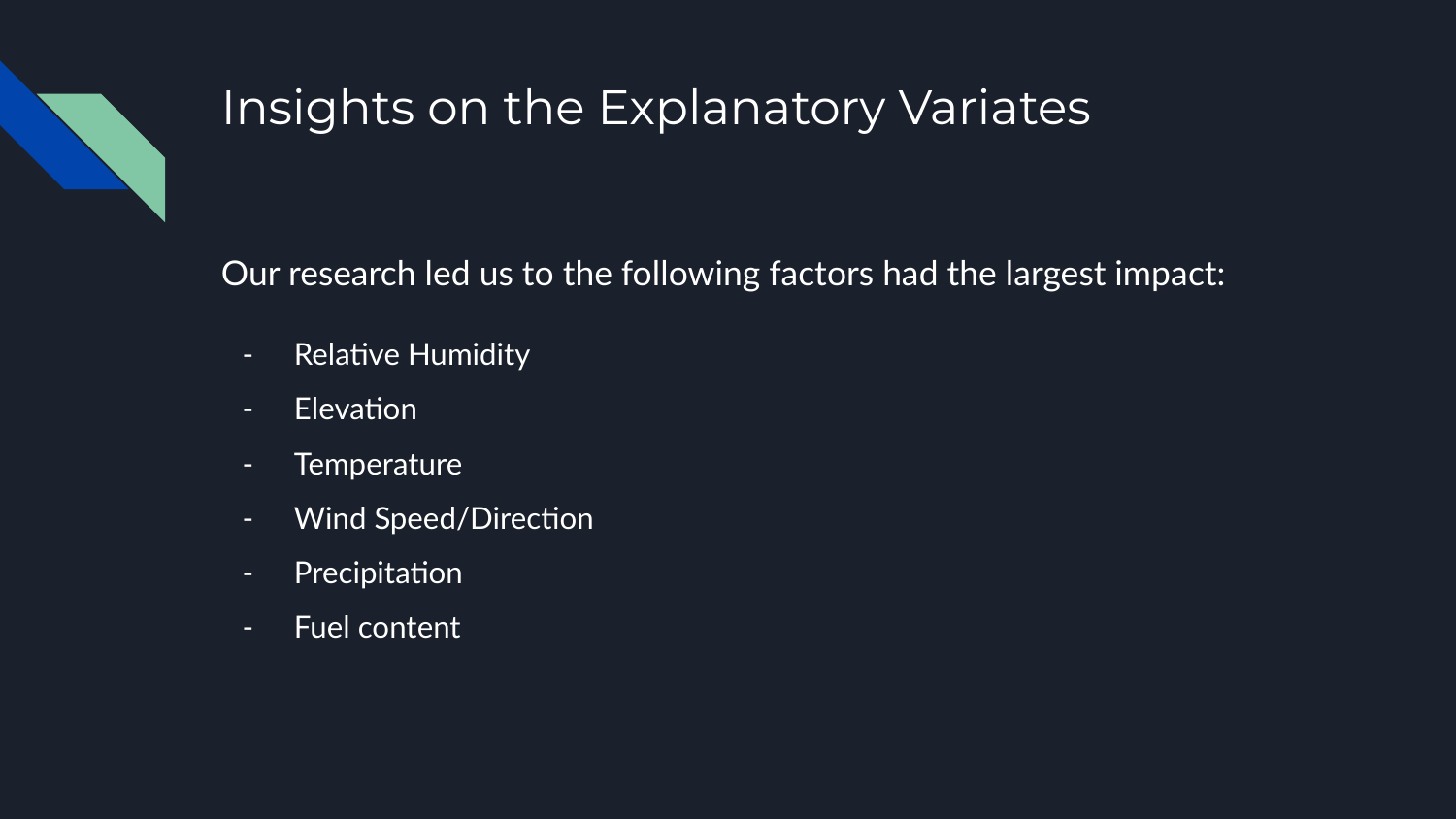

# Insights on the Explanatory Variates
Our research led us to the following factors had the largest impact:
Relative Humidity
Elevation
Temperature
Wind Speed/Direction
Precipitation
Fuel content